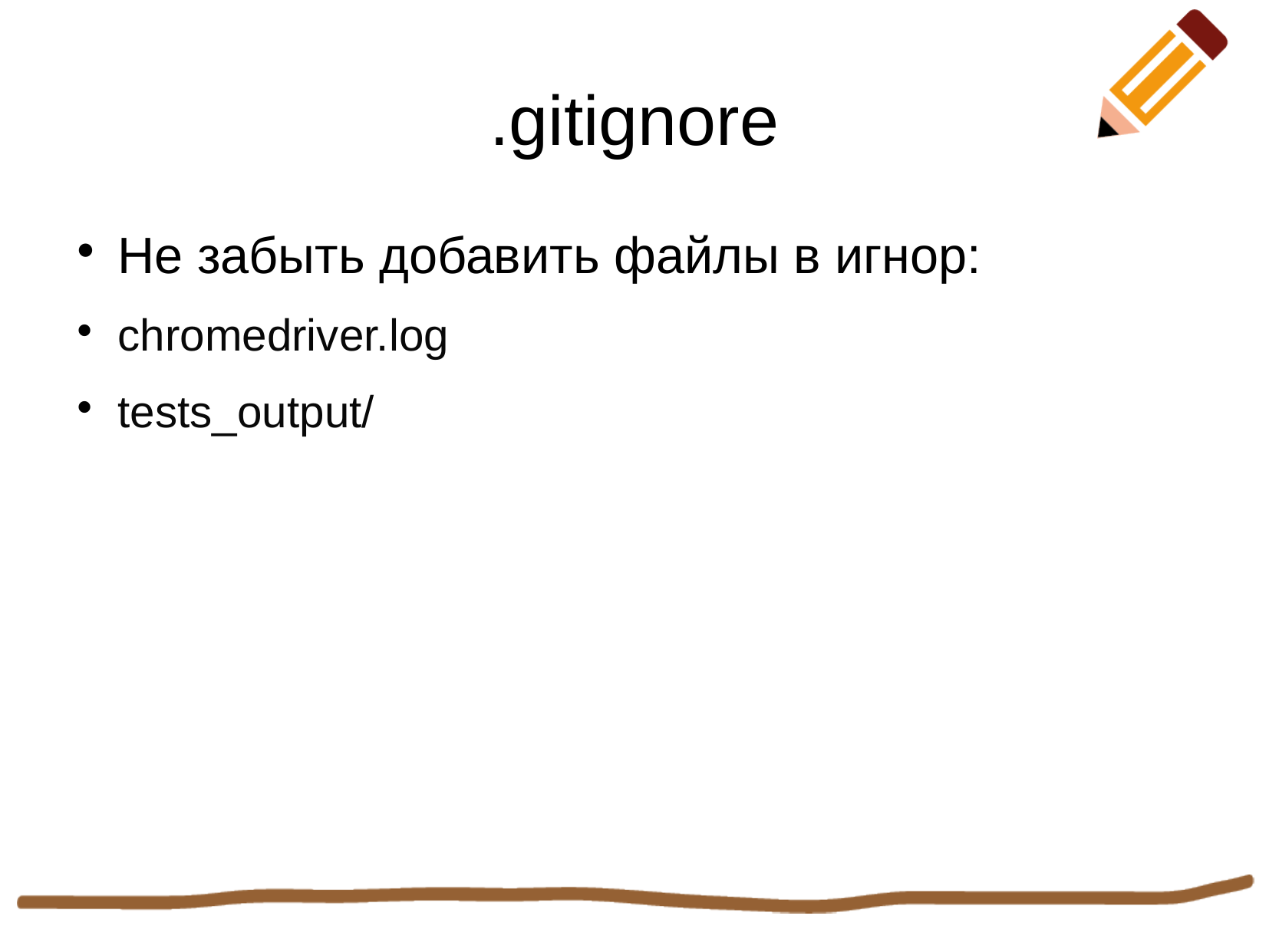

.gitignore
Не забыть добавить файлы в игнор:
chromedriver.log
tests_output/